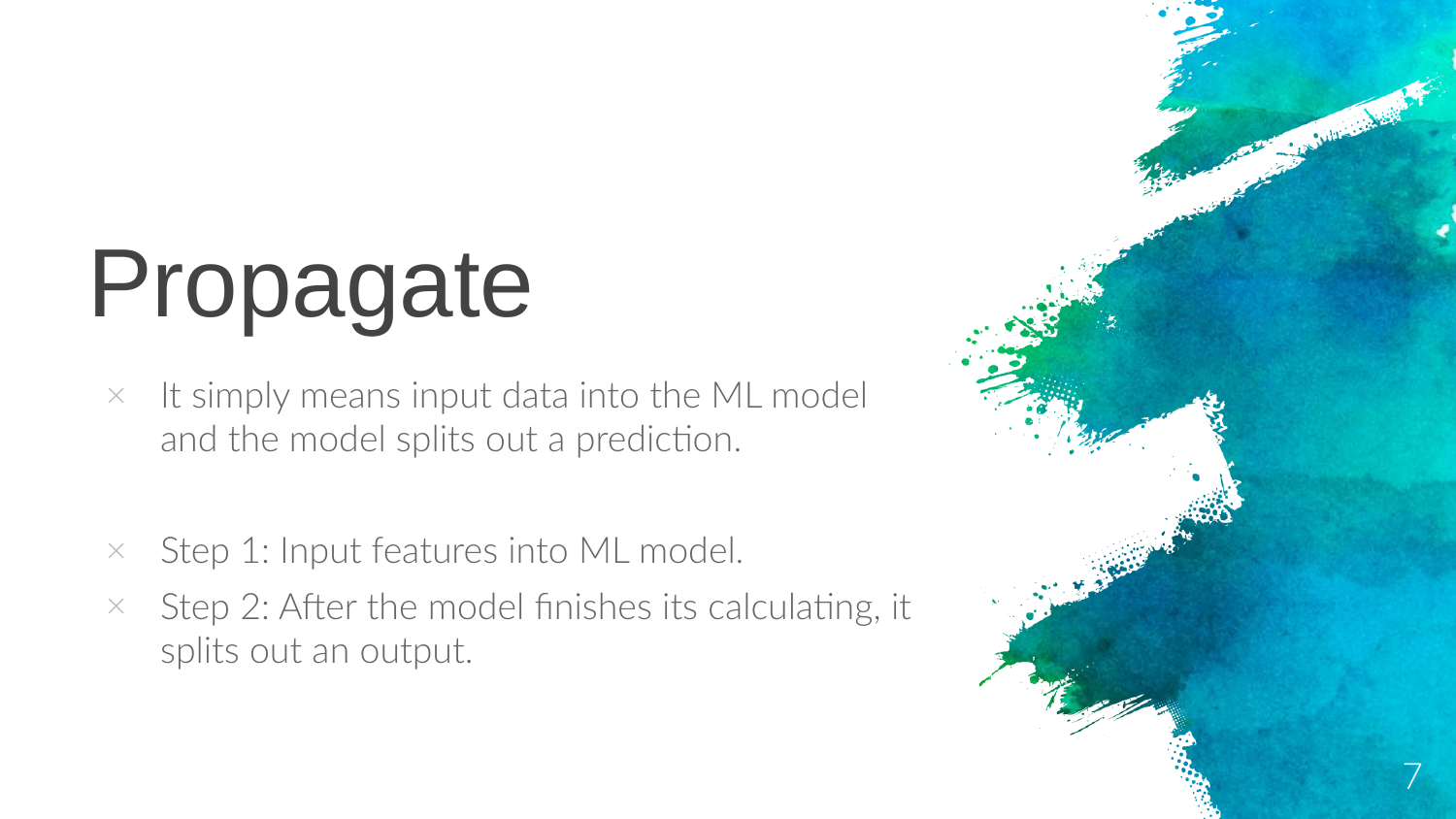

# Propagate
It simply means input data into the ML model and the model splits out a prediction.

Step 1: Input features into ML model.
Step 2: After the model finishes its calculating, it splits out an output.
7